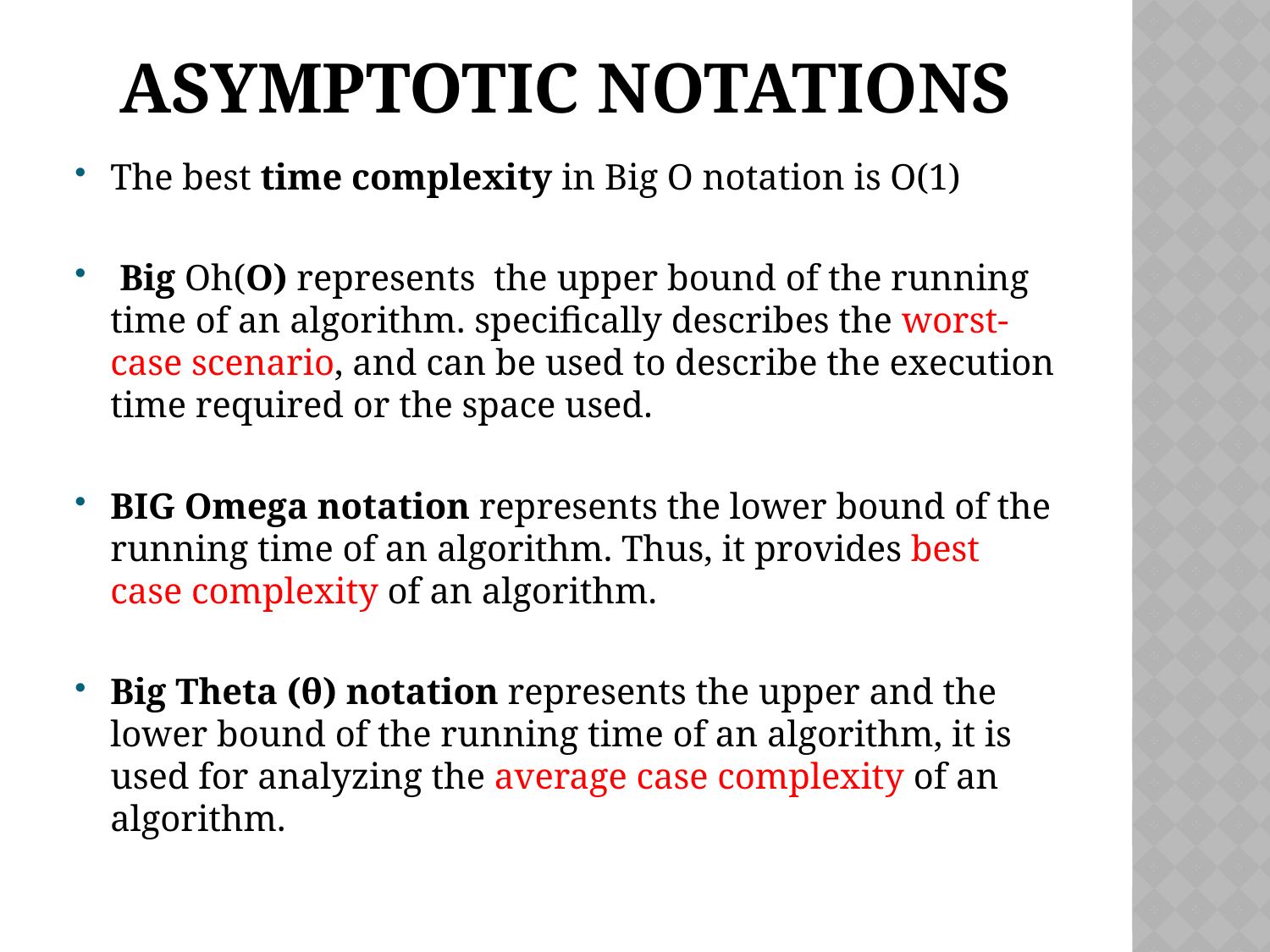

# Asymptotic Notations
The best time complexity in Big O notation is O(1)

 Big Oh(O) represents  the upper bound of the running time of an algorithm. specifically describes the worst-case scenario, and can be used to describe the execution time required or the space used.

BIG Omega notation represents the lower bound of the running time of an algorithm. Thus, it provides best case complexity of an algorithm.

Big Theta (θ) notation represents the upper and the lower bound of the running time of an algorithm, it is used for analyzing the average case complexity of an algorithm.